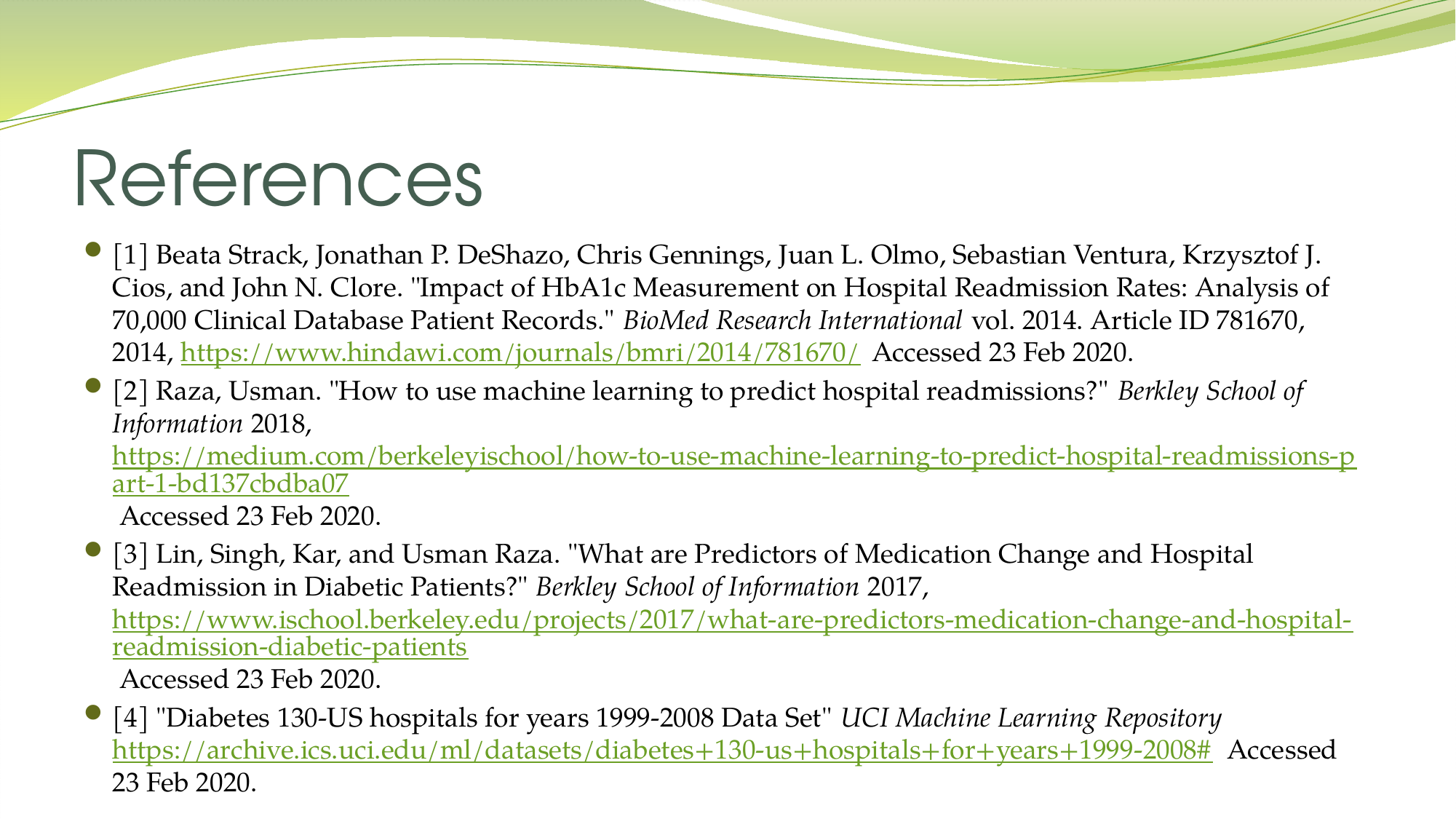

# References
[1] Beata Strack, Jonathan P. DeShazo, Chris Gennings, Juan L. Olmo, Sebastian Ventura, Krzysztof J. Cios, and John N. Clore. "Impact of HbA1c Measurement on Hospital Readmission Rates: Analysis of 70,000 Clinical Database Patient Records." BioMed Research International vol. 2014. Article ID 781670, 2014, https://www.hindawi.com/journals/bmri/2014/781670/ Accessed 23 Feb 2020.
[2] Raza, Usman. "How to use machine learning to predict hospital readmissions?" Berkley School of Information 2018, https://medium.com/berkeleyischool/how-to-use-machine-learning-to-predict-hospital-readmissions-part-1-bd137cbdba07 Accessed 23 Feb 2020.
[3] Lin, Singh, Kar, and Usman Raza. "What are Predictors of Medication Change and Hospital Readmission in Diabetic Patients?" Berkley School of Information 2017, https://www.ischool.berkeley.edu/projects/2017/what-are-predictors-medication-change-and-hospital-readmission-diabetic-patients Accessed 23 Feb 2020.
[4] "Diabetes 130-US hospitals for years 1999-2008 Data Set" UCI Machine Learning Repository https://archive.ics.uci.edu/ml/datasets/diabetes+130-us+hospitals+for+years+1999-2008# Accessed 23 Feb 2020.